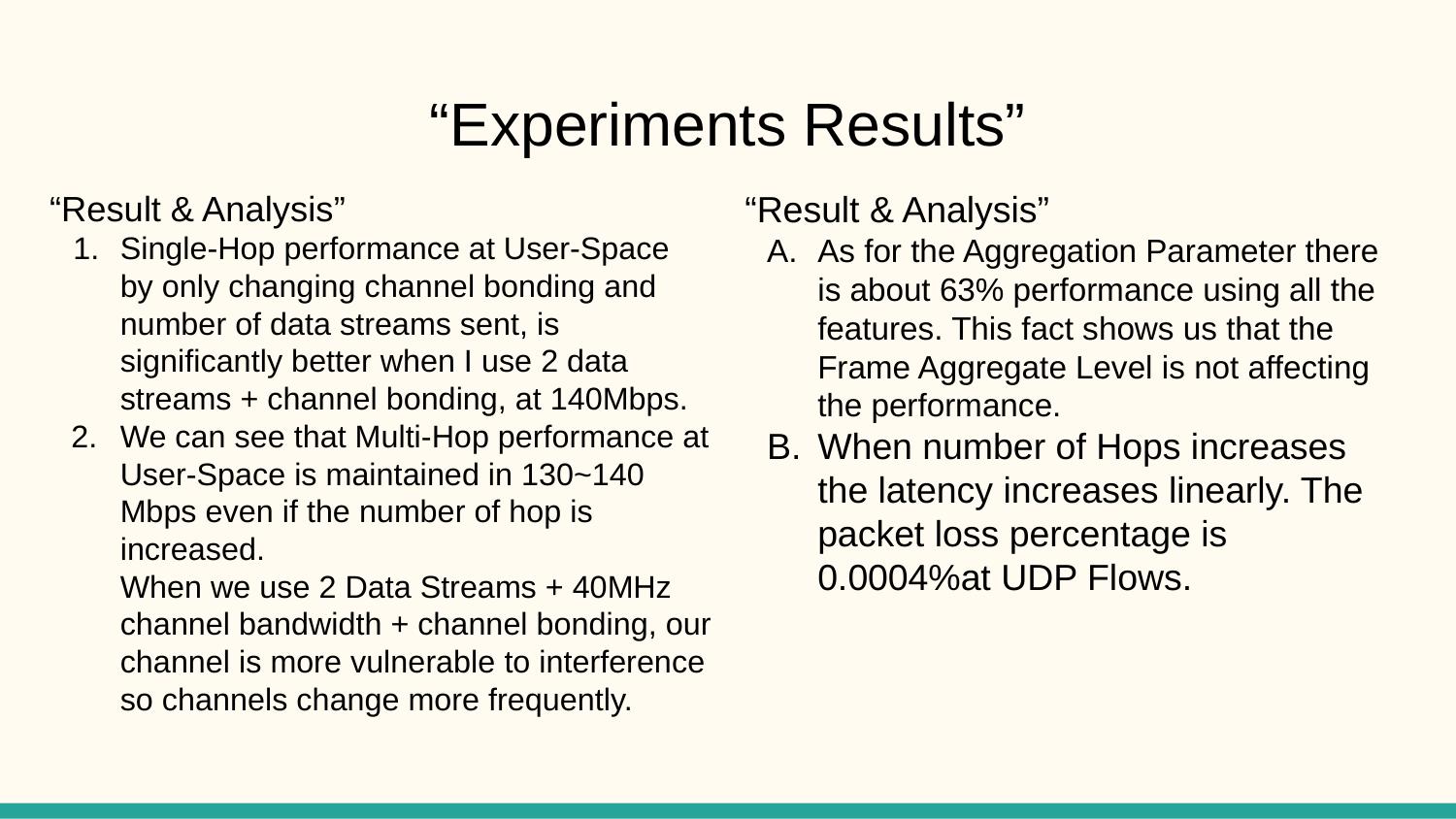

“Experiments Results”
“Result & Analysis”
Single-Hop performance at User-Space by only changing channel bonding and number of data streams sent, is significantly better when I use 2 data streams + channel bonding, at 140Mbps.
We can see that Multi-Hop performance at User-Space is maintained in 130~140 Mbps even if the number of hop is increased.
When we use 2 Data Streams + 40MHz channel bandwidth + channel bonding, our channel is more vulnerable to interference so channels change more frequently.
“Result & Analysis”
As for the Aggregation Parameter there is about 63% performance using all the features. This fact shows us that the Frame Aggregate Level is not affecting the performance.
When number of Hops increases the latency increases linearly. The packet loss percentage is 0.0004%at UDP Flows.